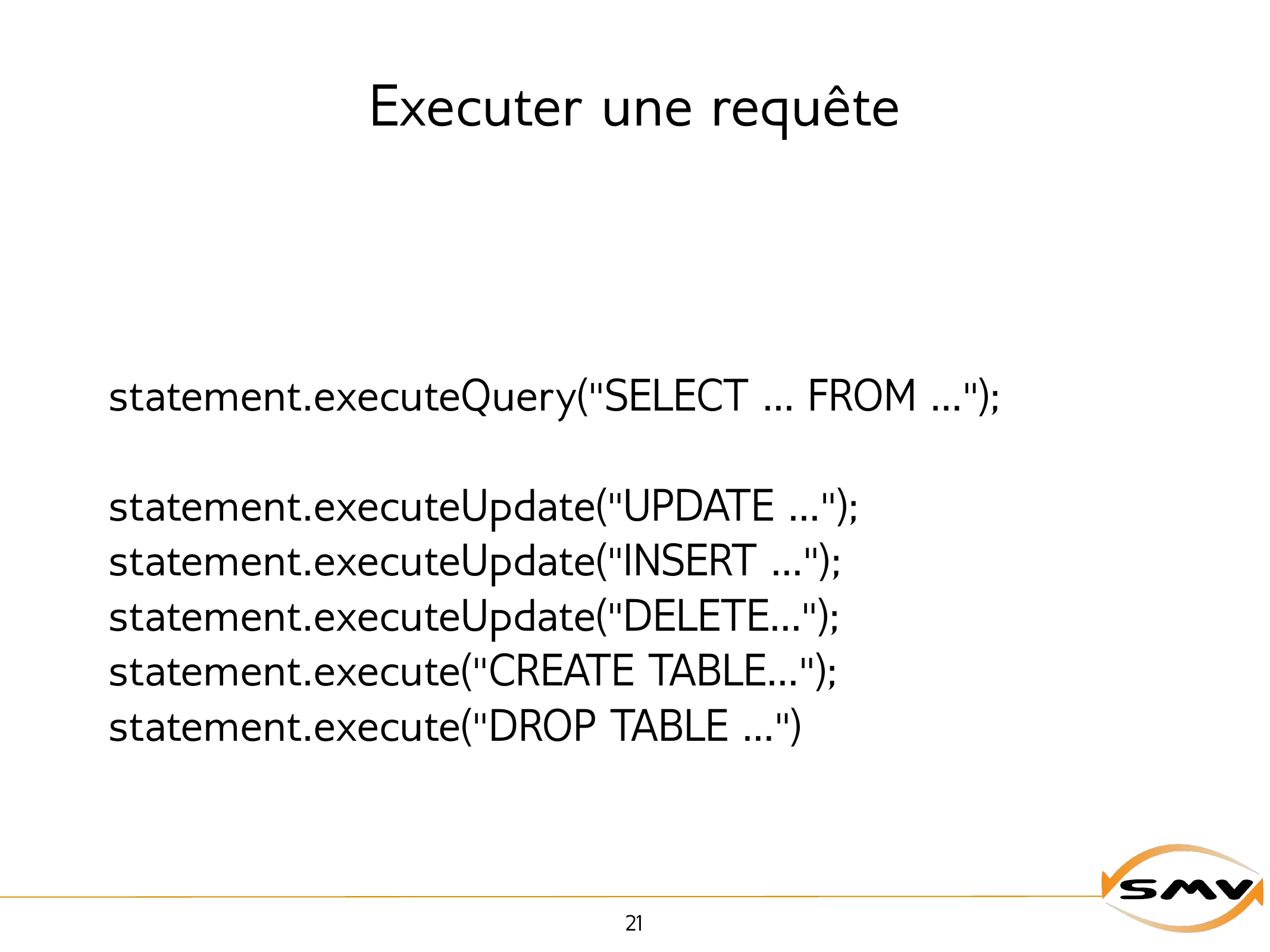

# Executer une requête

statement.executeQuery("SELECT … FROM …");

statement.executeUpdate("UPDATE …");
statement.executeUpdate("INSERT …");
statement.executeUpdate("DELETE…");
statement.execute("CREATE TABLE…");
statement.execute("DROP TABLE …")
21